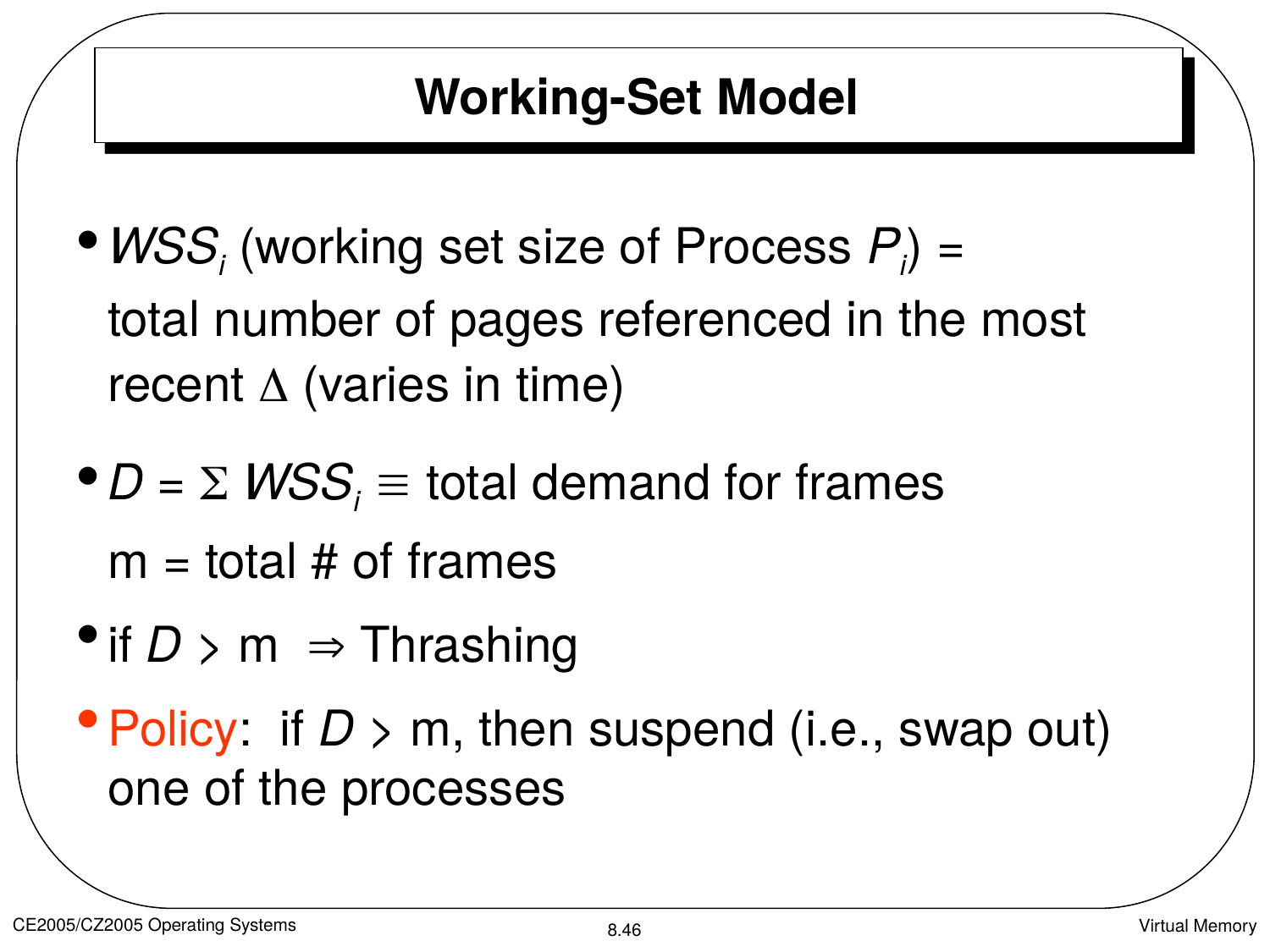

# Working-Set Model
WSSi (working set size of Process Pi) =
total number of pages referenced in the most recent Δ (varies in time)
D = Σ WSSi ≡ total demand for frames
m = total # of frames
if D > m  ⇒ Thrashing
Policy:  if D > m, then suspend (i.e., swap out) one of the processes